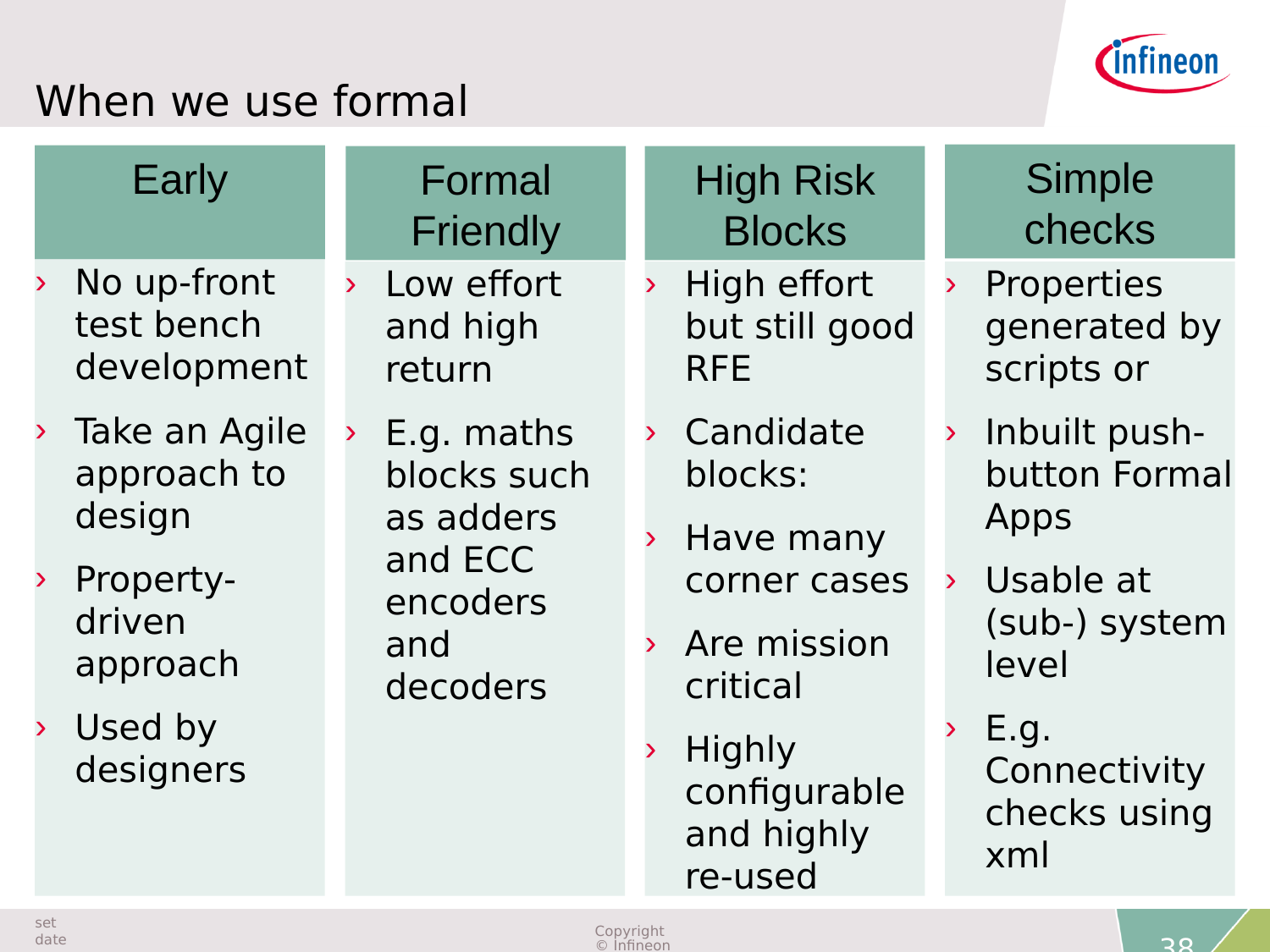

# When we use formal
Simple checks
Early

Formal Friendly
High Risk Blocks
No up-front test bench development
Take an Agile approach to design
Property-driven approach
Used by designers

Low effort and high return
E.g. maths blocks such as adders and ECC encoders and decoders
High effort but still good RFE
Candidate blocks:
Have many corner cases
Are mission critical
Highly configurable and highly re-used
Properties generated by scripts or
Inbuilt push-button Formal Apps
Usable at (sub-) system level
E.g. Connectivity checks using xml
 38
set date
Copyright © Infineon Technologies AG 2015. All rights reserved.